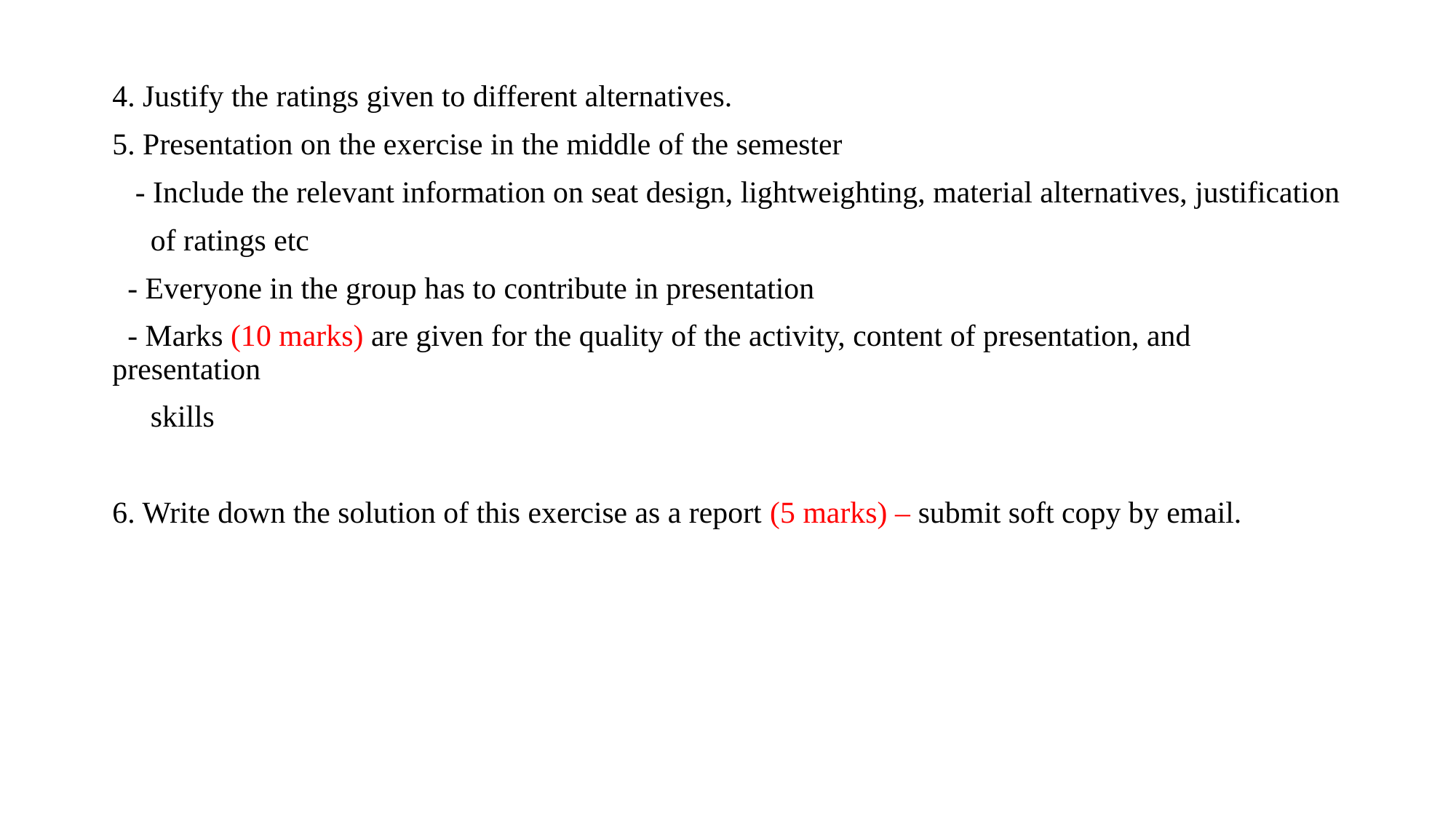

4. Justify the ratings given to different alternatives.
5. Presentation on the exercise in the middle of the semester
   - Include the relevant information on seat design, lightweighting, material alternatives, justification
     of ratings etc
  - Everyone in the group has to contribute in presentation
  - Marks (10 marks) are given for the quality of the activity, content of presentation, and presentation
     skills

6. Write down the solution of this exercise as a report (5 marks) – submit soft copy by email.